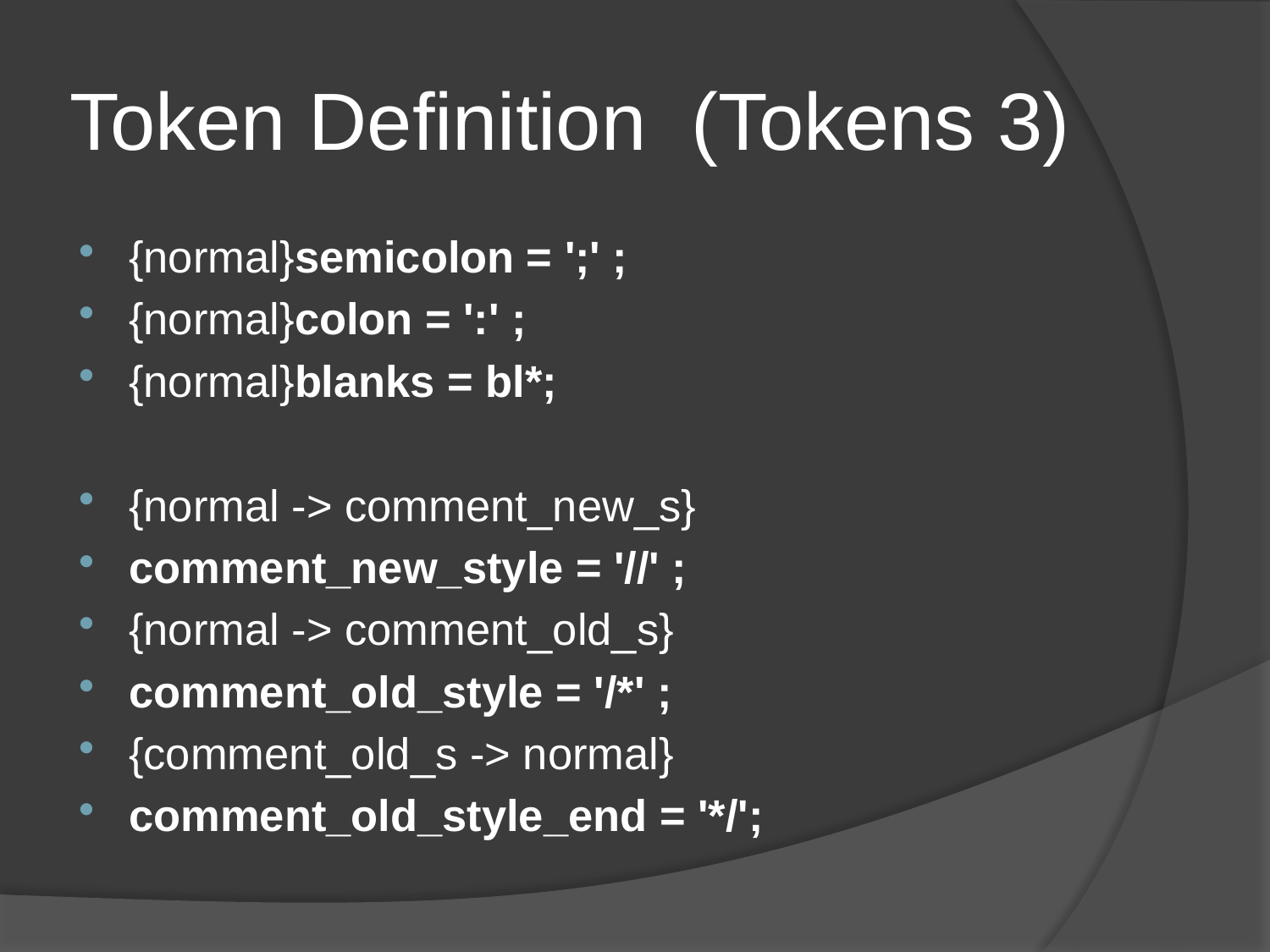

# Token Definition  (Tokens 3)
{normal}semicolon = ';' ;
{normal}colon = ':' ;
{normal}blanks = bl*;

{normal -> comment_new_s}
comment_new_style = '//' ;
{normal -> comment_old_s}
comment_old_style = '/*' ;
{comment_old_s -> normal}
comment_old_style_end = '*/';